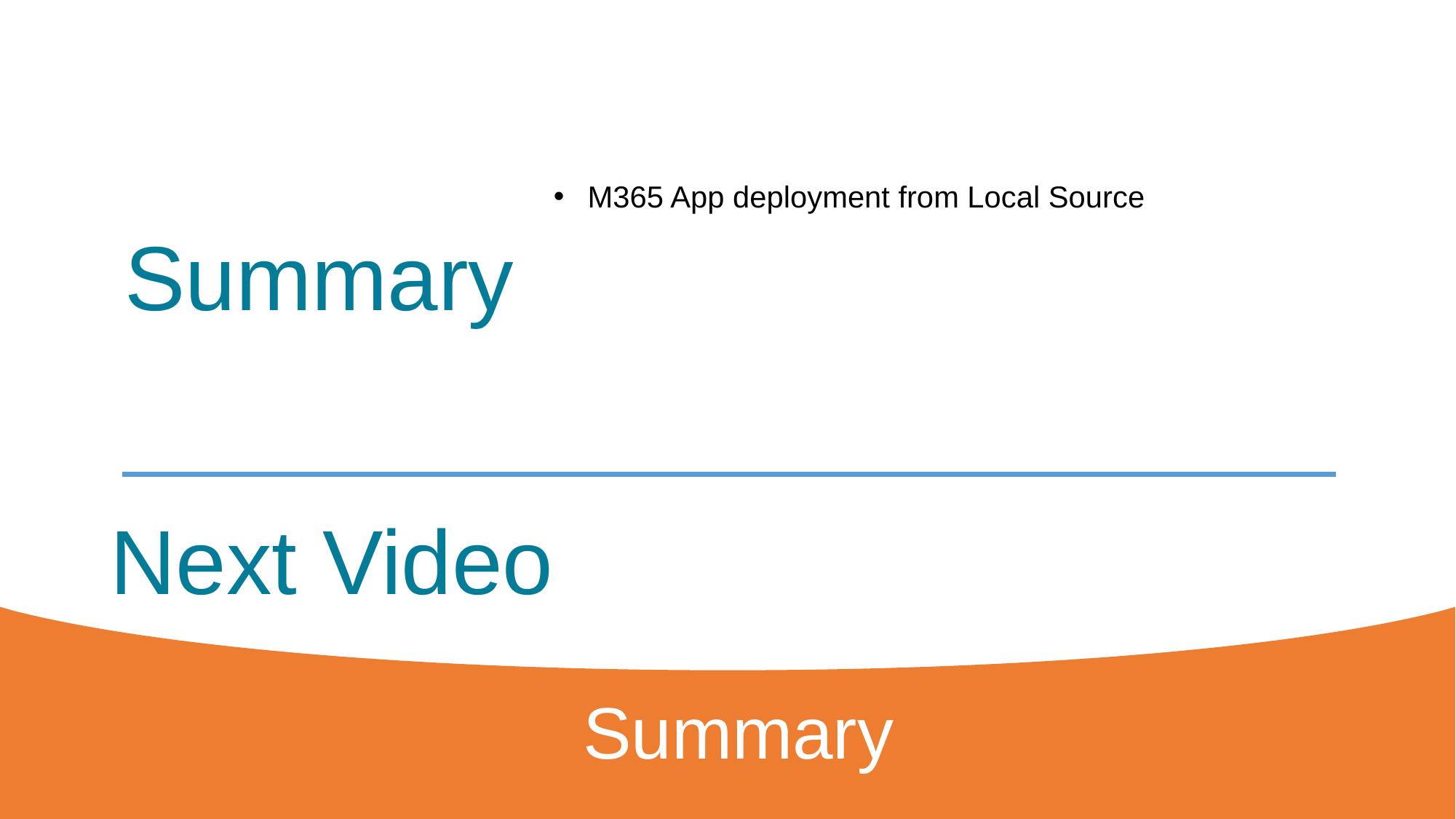

M365 App deployment from Local Source

Summary
# Next Video
Summary
5